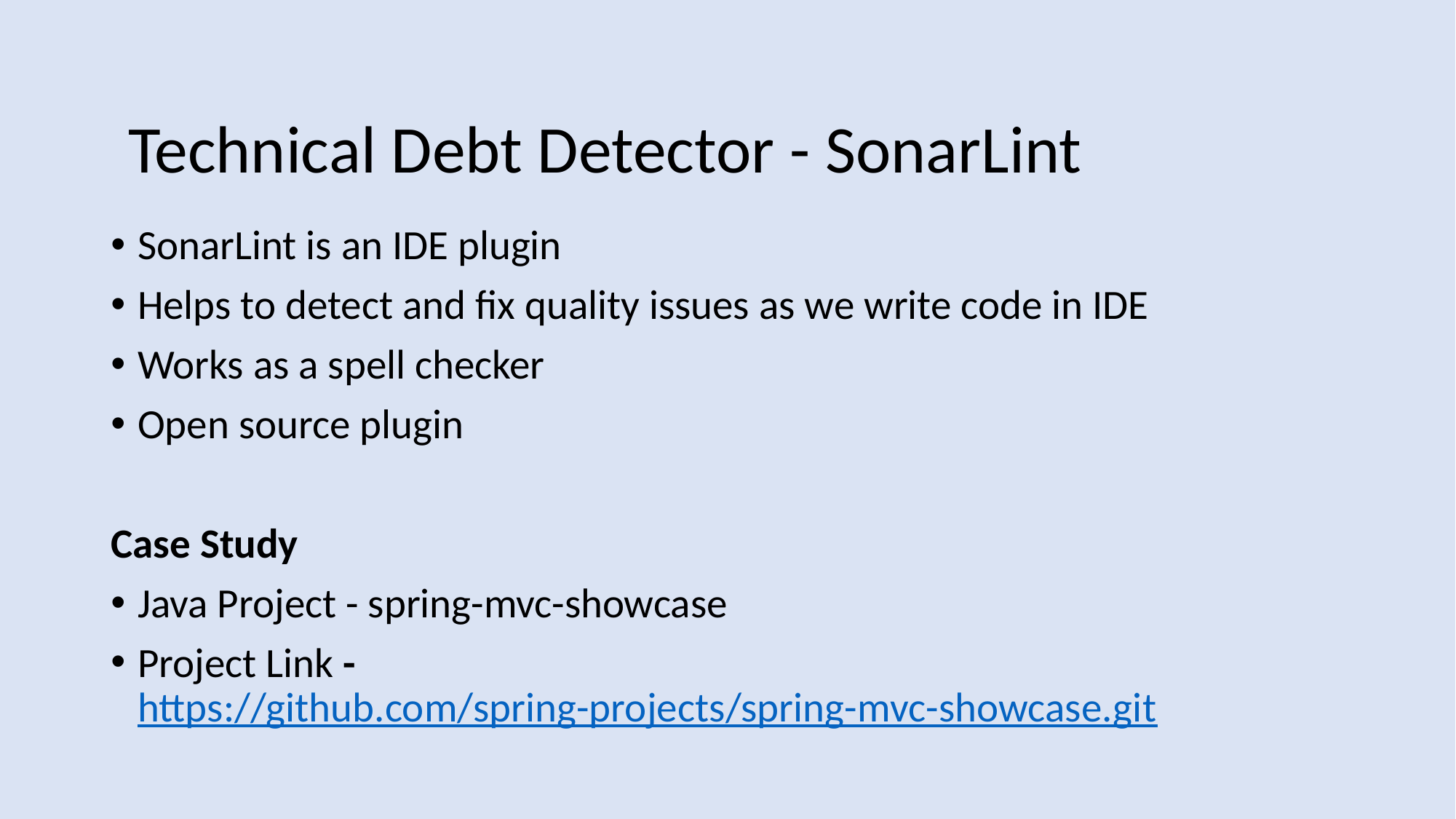

# Technical Debt Detector - SonarLint
SonarLint is an IDE plugin
Helps to detect and fix quality issues as we write code in IDE
Works as a spell checker
Open source plugin

Case Study
Java Project - spring-mvc-showcase
Project Link - https://github.com/spring-projects/spring-mvc-showcase.git